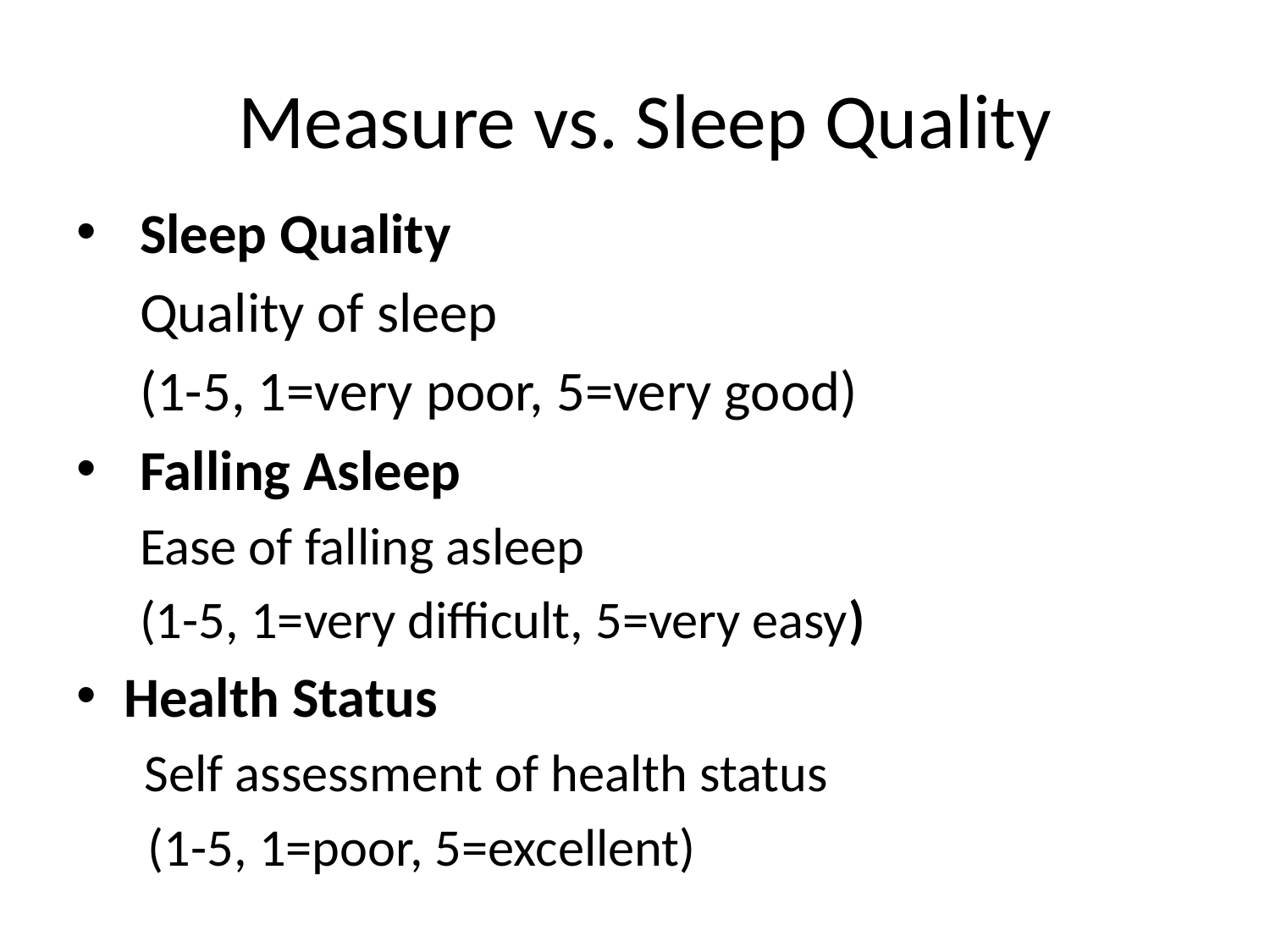

# Measure vs. Sleep Quality
Sleep Quality
Quality of sleep
(1-5, 1=very poor, 5=very good)
Falling Asleep
Ease of falling asleep
(1-5, 1=very difficult, 5=very easy)
Health Status
  Self assessment of health status
  (1-5, 1=poor, 5=excellent)